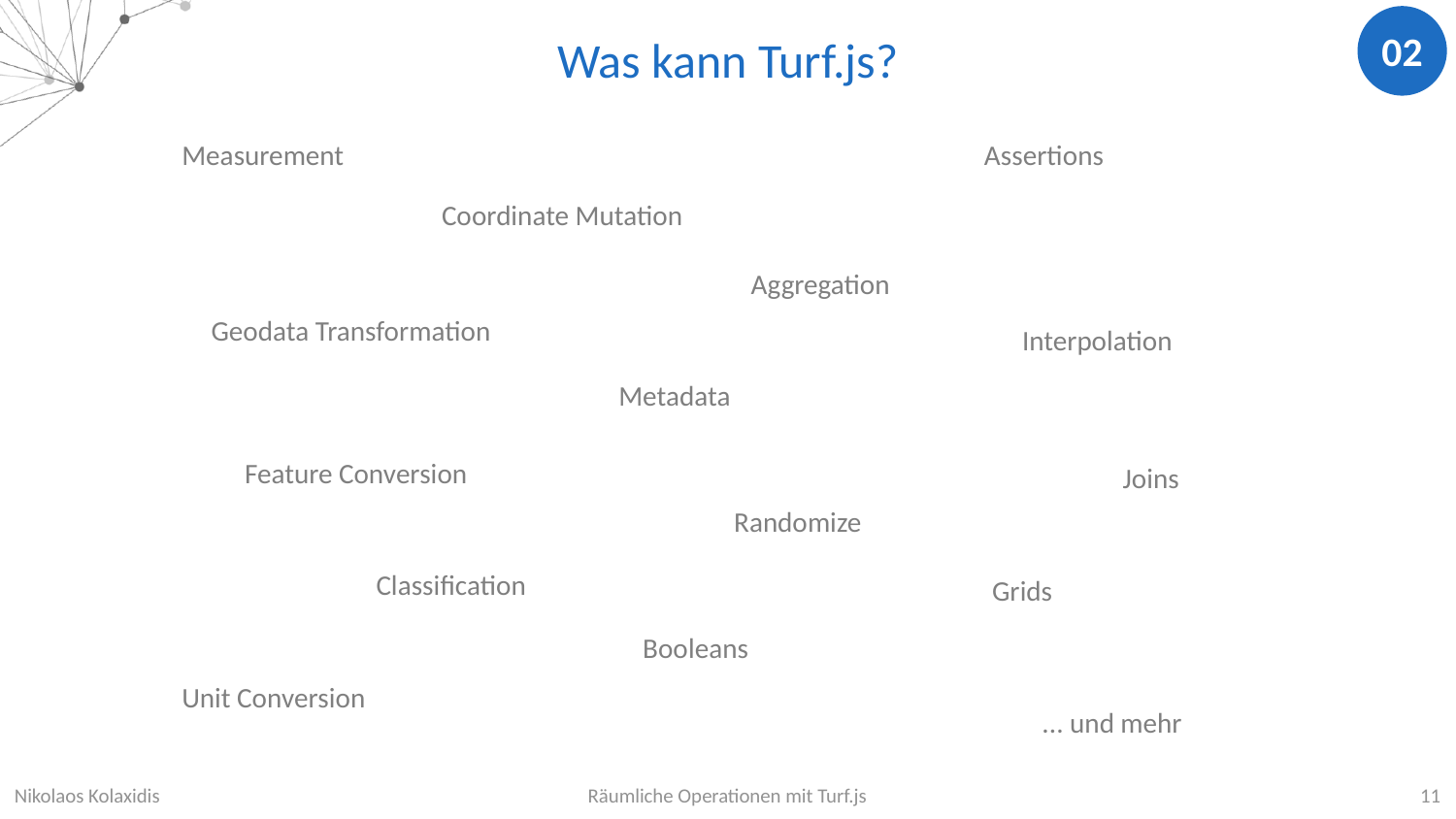

02
Was kann Turf.js?
Measurement
Assertions
Coordinate Mutation
Aggregation
Geodata Transformation
Interpolation
Metadata
Feature Conversion
Joins
Randomize
Classification
Grids
Booleans
Unit Conversion
... und mehr
Nikolaos Kolaxidis
Räumliche Operationen mit Turf.js
11